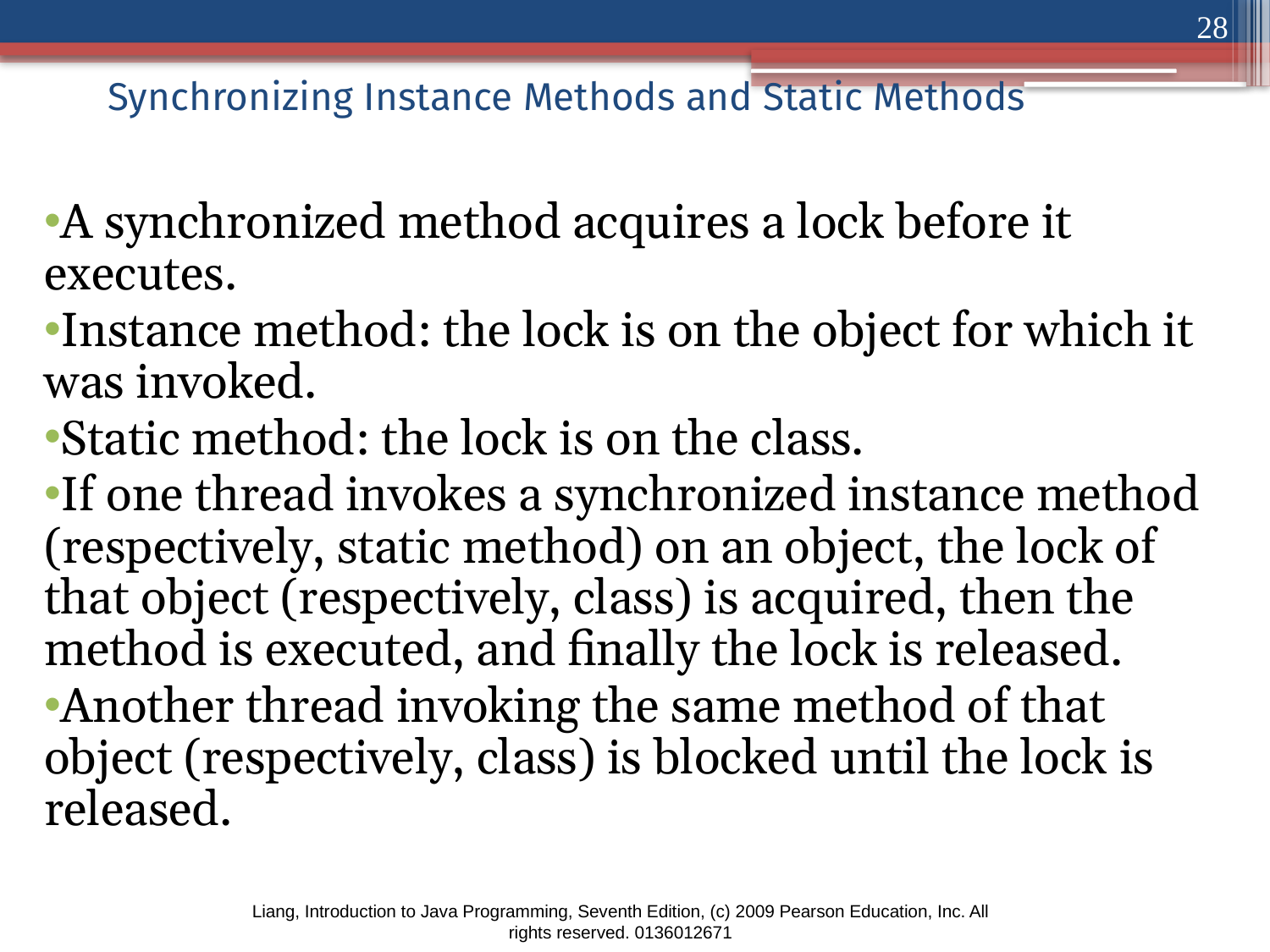

28
# Synchronizing Instance Methods and Static Methods
A synchronized method acquires a lock before it executes.
Instance method: the lock is on the object for which it was invoked.
Static method: the lock is on the class.
If one thread invokes a synchronized instance method (respectively, static method) on an object, the lock of that object (respectively, class) is acquired, then the method is executed, and finally the lock is released.
Another thread invoking the same method of that object (respectively, class) is blocked until the lock is released.